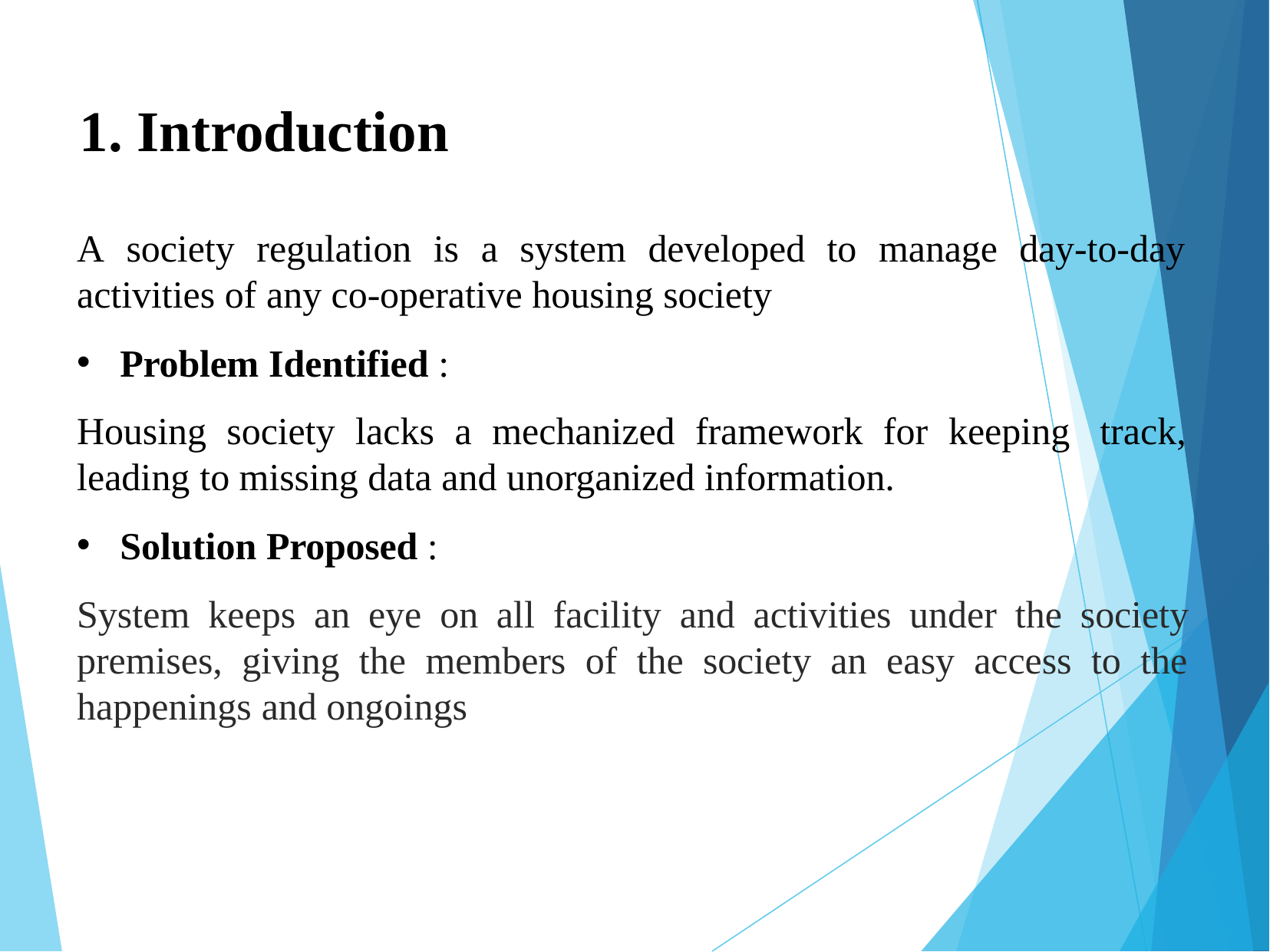

# 1. Introduction
A society regulation is a system developed to manage day-to-day  activities of any co-operative housing society
Problem Identified :
Housing society lacks a mechanized framework for keeping track,  leading to missing data and unorganized information.
Solution Proposed :
System keeps an eye on all facility and activities under the society  premises, giving the members of the society an easy access to the  happenings and ongoings